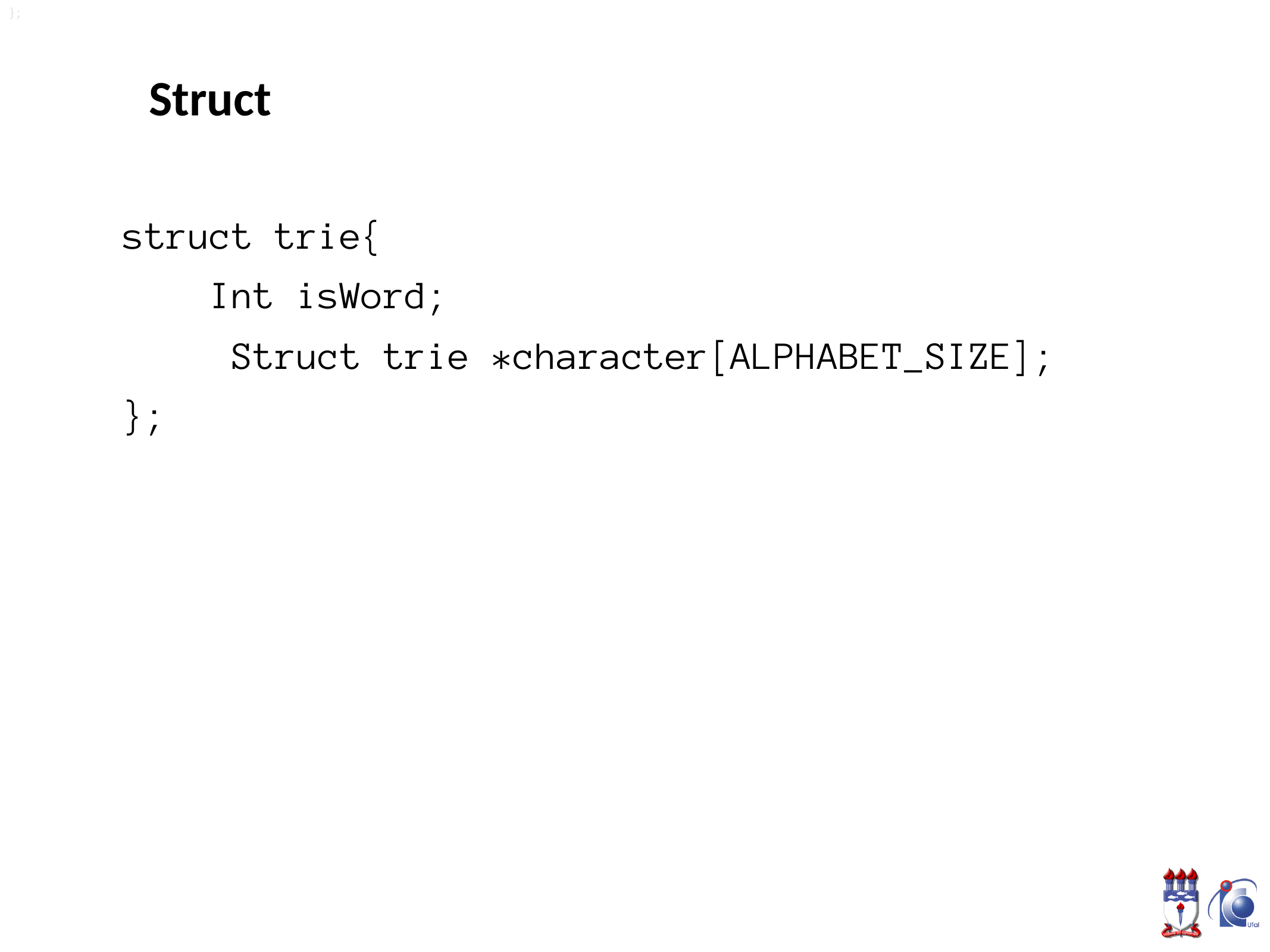

};
# Struct
struct trie{
    Int isWord;
     Struct trie *character[ALPHABET_SIZE];
};